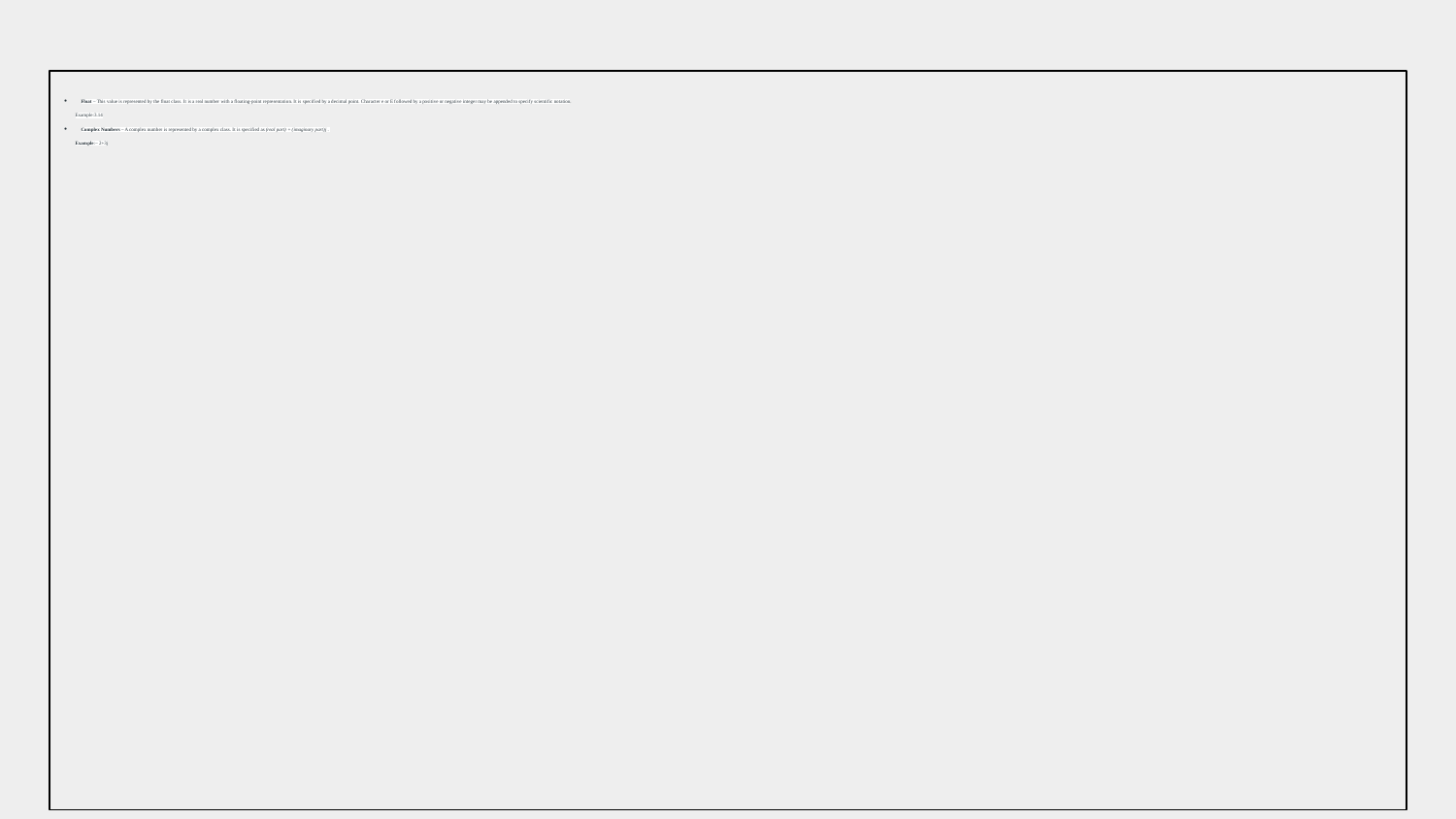

Float – This value is represented by the float class. It is a real number with a floating-point representation. It is specified by a decimal point. Character e or E followed by a positive or negative integer may be appended to specify scientific notation.
Example:3.14
Complex Numbers – A complex number is represented by a complex class. It is specified as (real part) + (imaginary part)j .
Example:– 2+3j